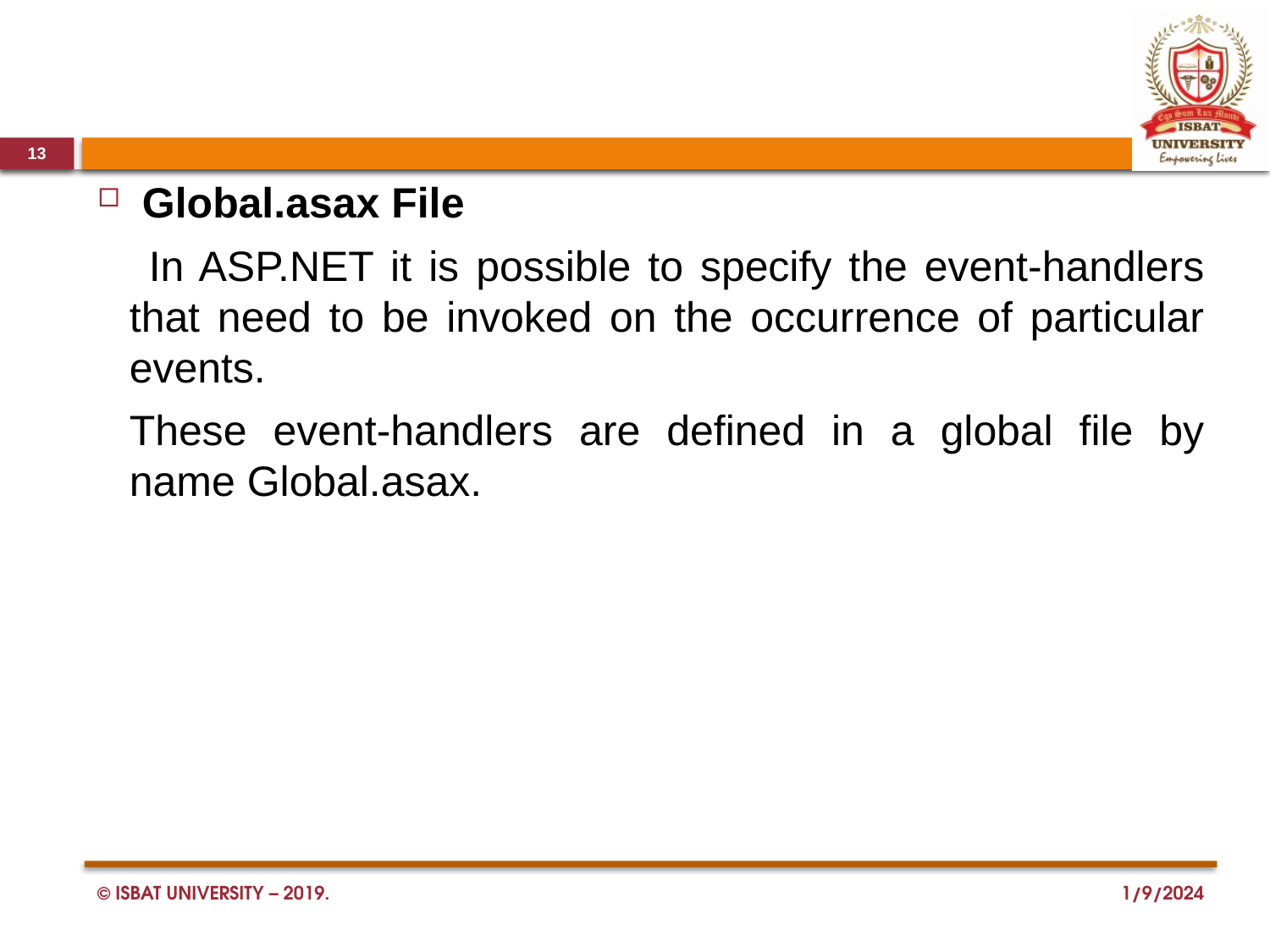

#
13
Global.asax File
   In ASP.NET it is possible to specify the event-handlers that need to be invoked on the occurrence of particular events.
These event-handlers are defined in a global file by name Global.asax.